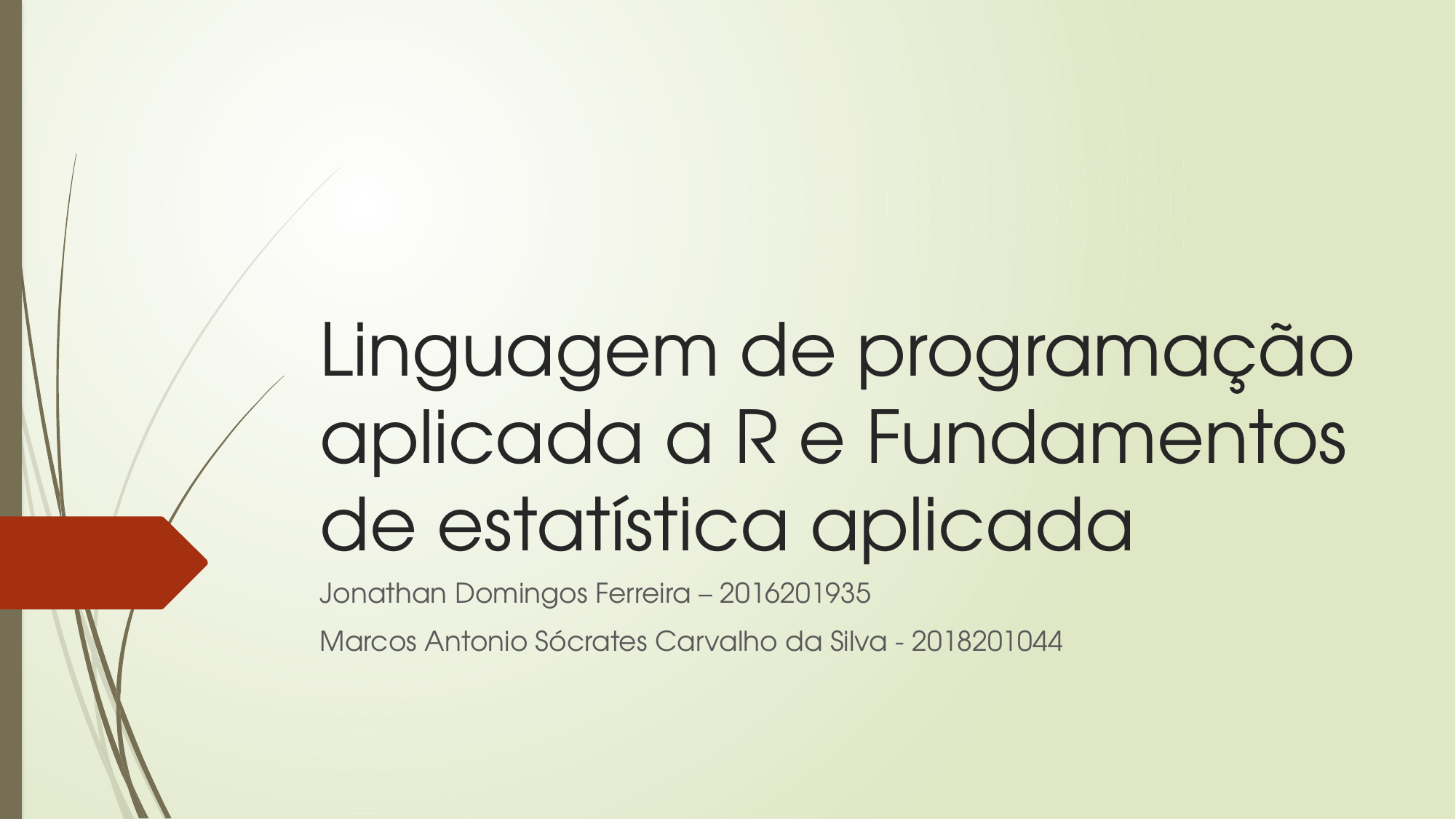

# Linguagem de programação aplicada a R e Fundamentos de estatística aplicada
Jonathan Domingos Ferreira – 2016201935
Marcos Antonio Sócrates Carvalho da Silva - 2018201044